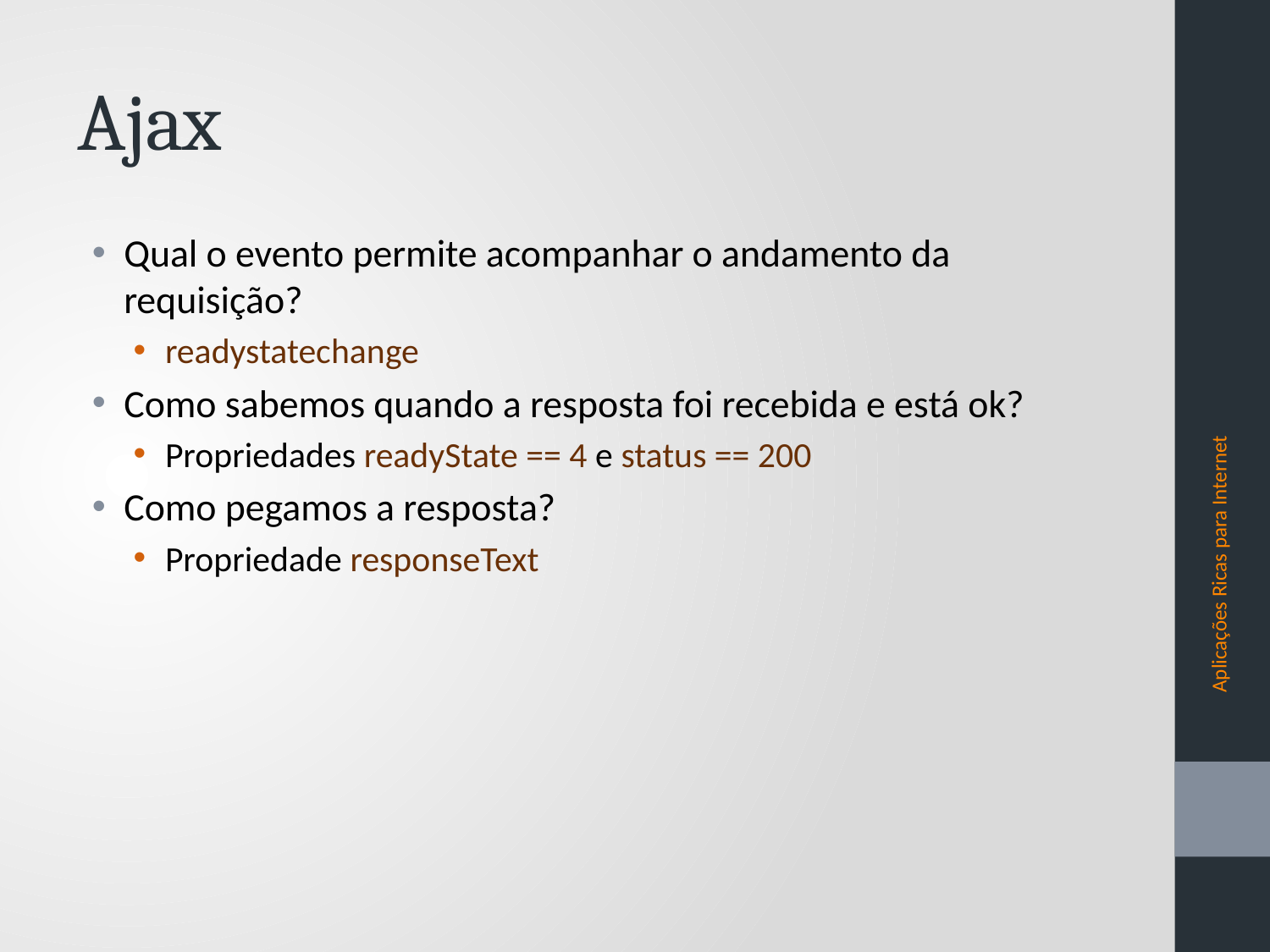

# Ajax
Qual o evento permite acompanhar o andamento da requisição?
readystatechange
Como sabemos quando a resposta foi recebida e está ok?
Propriedades readyState == 4 e status == 200
Como pegamos a resposta?
Propriedade responseText
Aplicações Ricas para Internet